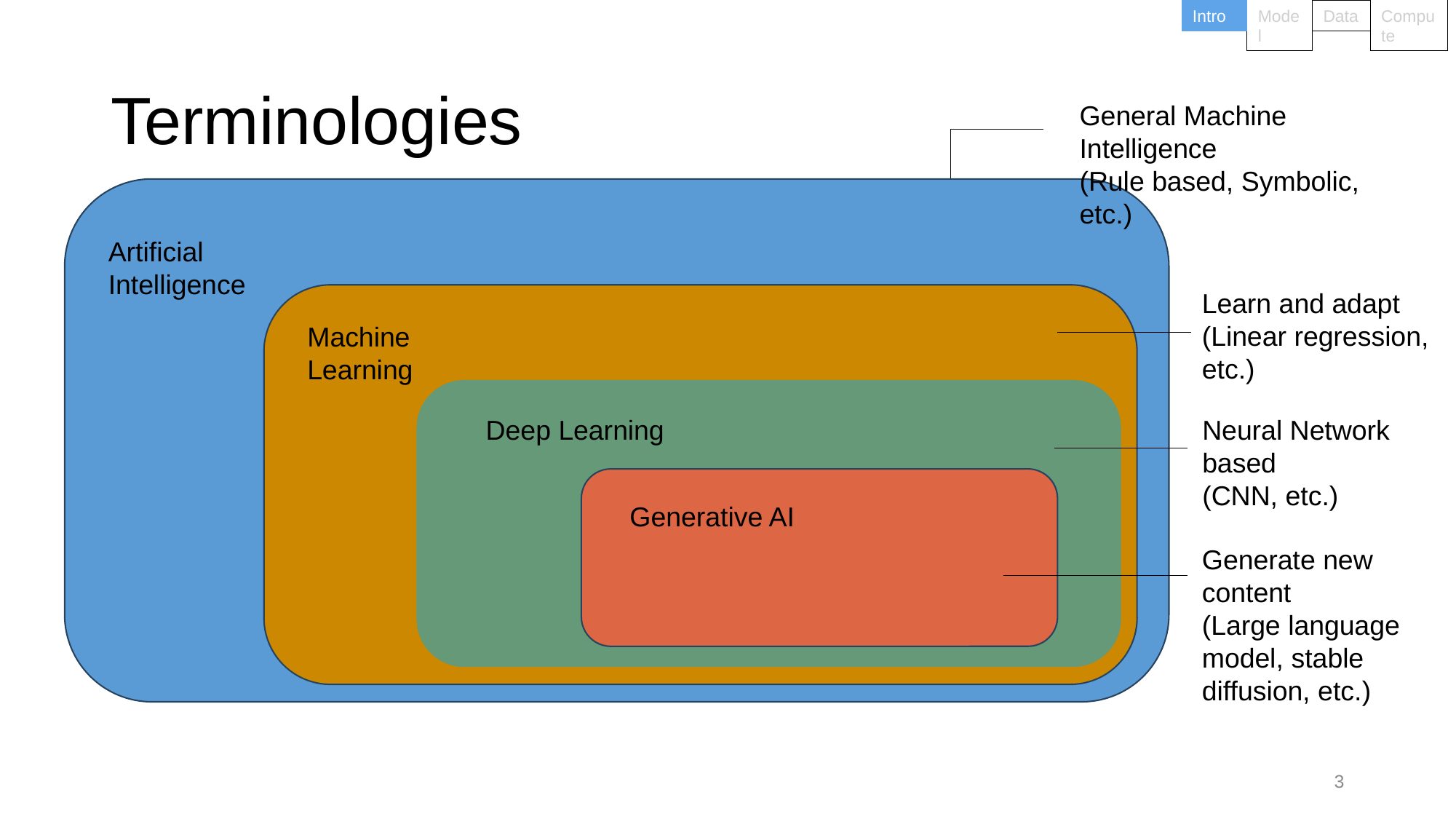

Intro
Model
Compute
Data
# Terminologies
General Machine Intelligence
(Rule based, Symbolic, etc.)

Artificial Intelligence
Learn and adapt
(Linear regression, etc.)

Machine Learning

Deep Learning
Neural Network based
(CNN, etc.)

Generative AI
Generate new content
(Large language model, stable diffusion, etc.)
3